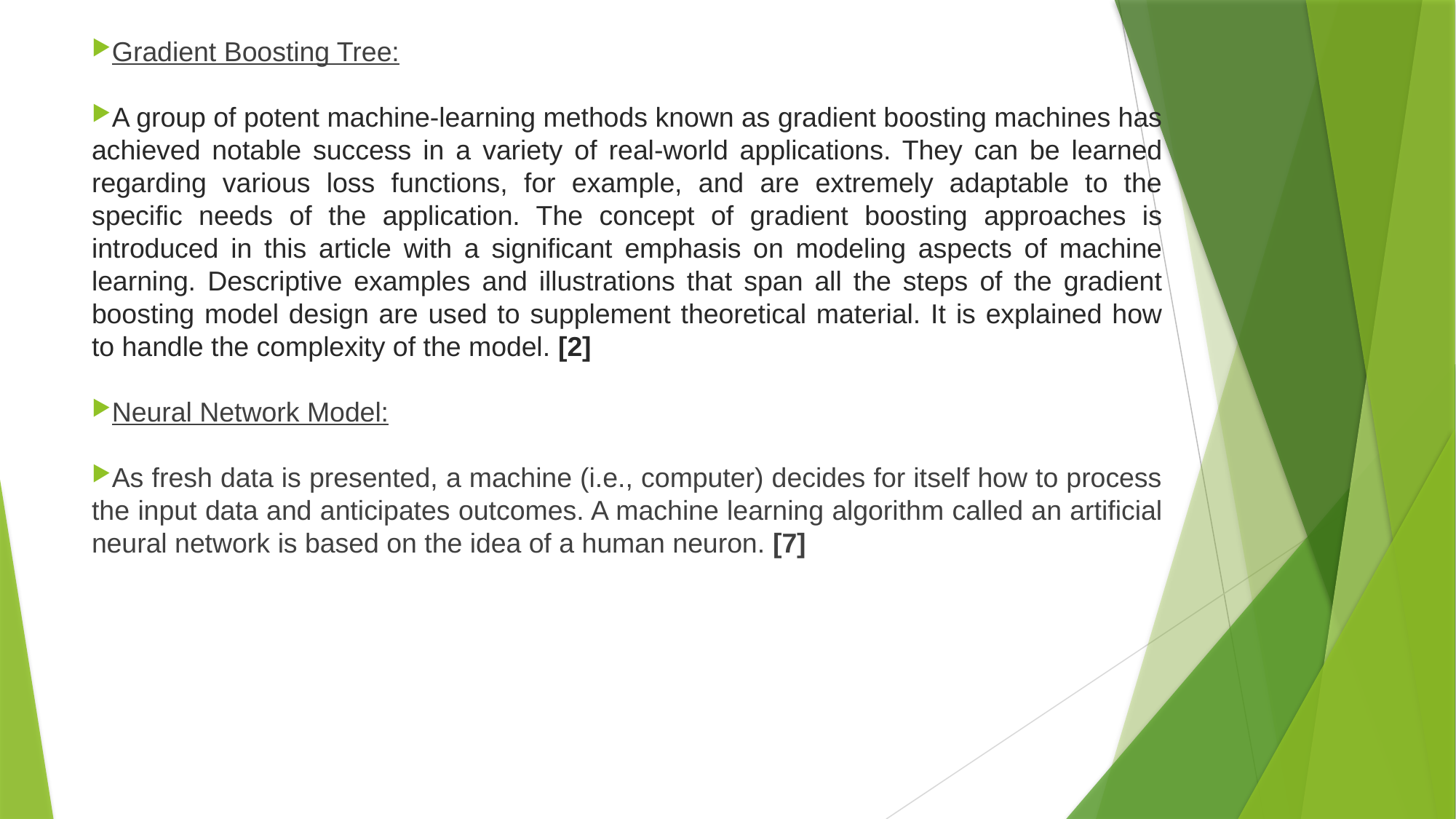

Gradient Boosting Tree:

A group of potent machine-learning methods known as gradient boosting machines has achieved notable success in a variety of real-world applications. They can be learned regarding various loss functions, for example, and are extremely adaptable to the specific needs of the application. The concept of gradient boosting approaches is introduced in this article with a significant emphasis on modeling aspects of machine learning. Descriptive examples and illustrations that span all the steps of the gradient boosting model design are used to supplement theoretical material. It is explained how to handle the complexity of the model. [2]

Neural Network Model:

As fresh data is presented, a machine (i.e., computer) decides for itself how to process the input data and anticipates outcomes. A machine learning algorithm called an artificial neural network is based on the idea of a human neuron. [7]